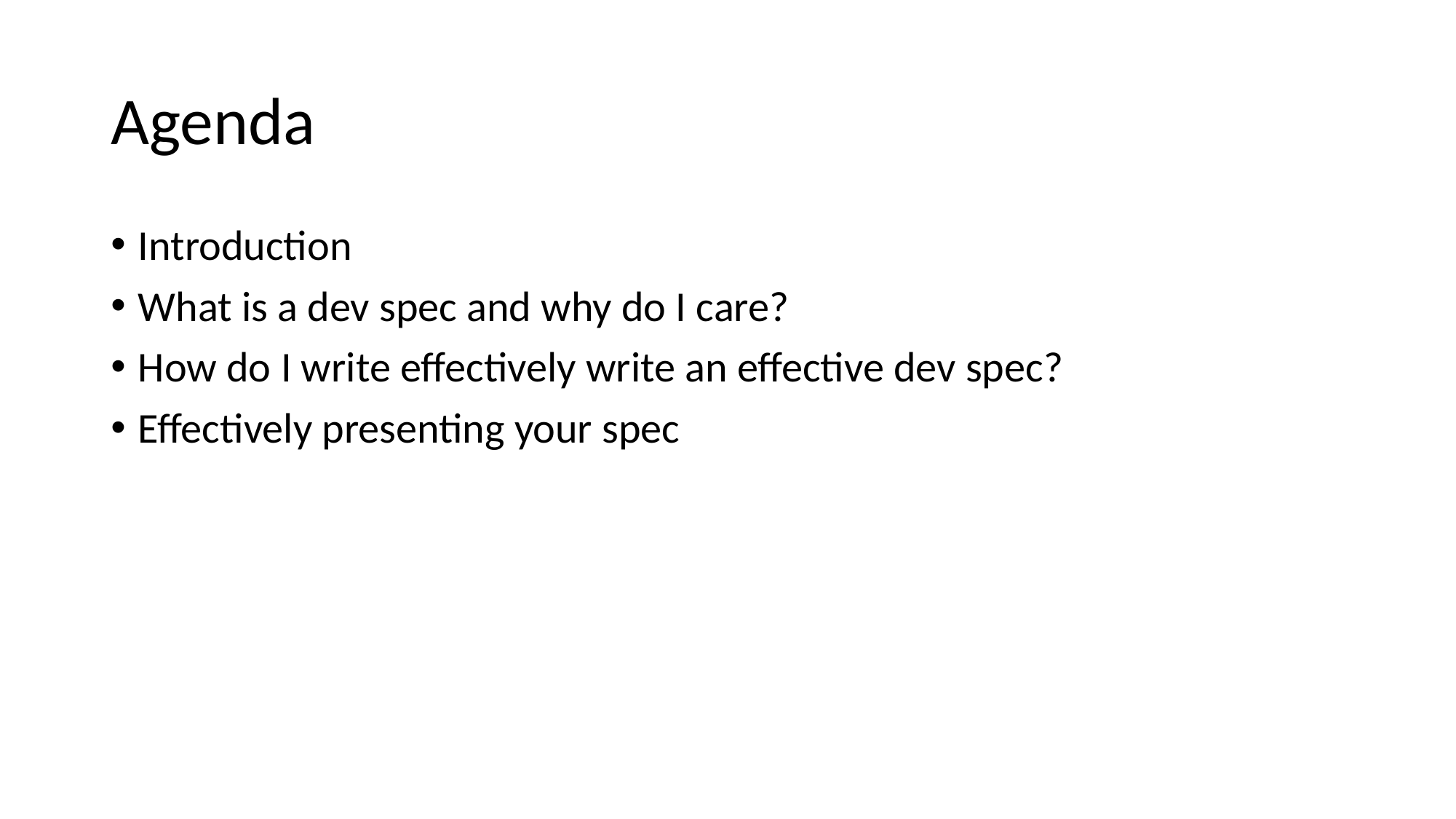

# Agenda
Introduction
What is a dev spec and why do I care?
How do I write effectively write an effective dev spec?
Effectively presenting your spec